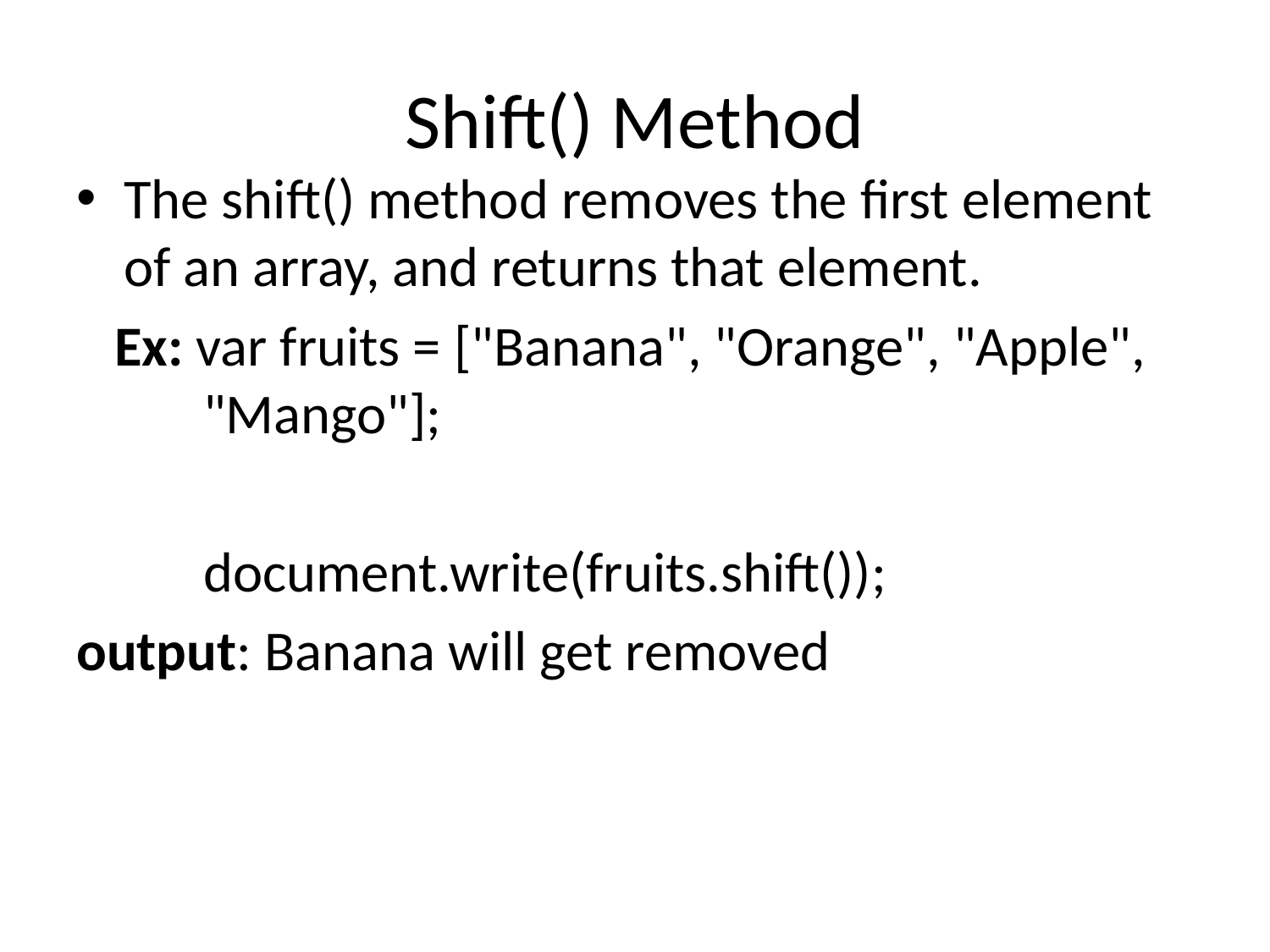

# Shift() Method
The shift() method removes the first element of an array, and returns that element.
   Ex: var fruits = ["Banana", "Orange", "Apple",   	"Mango"];

	document.write(fruits.shift());
output: Banana will get removed